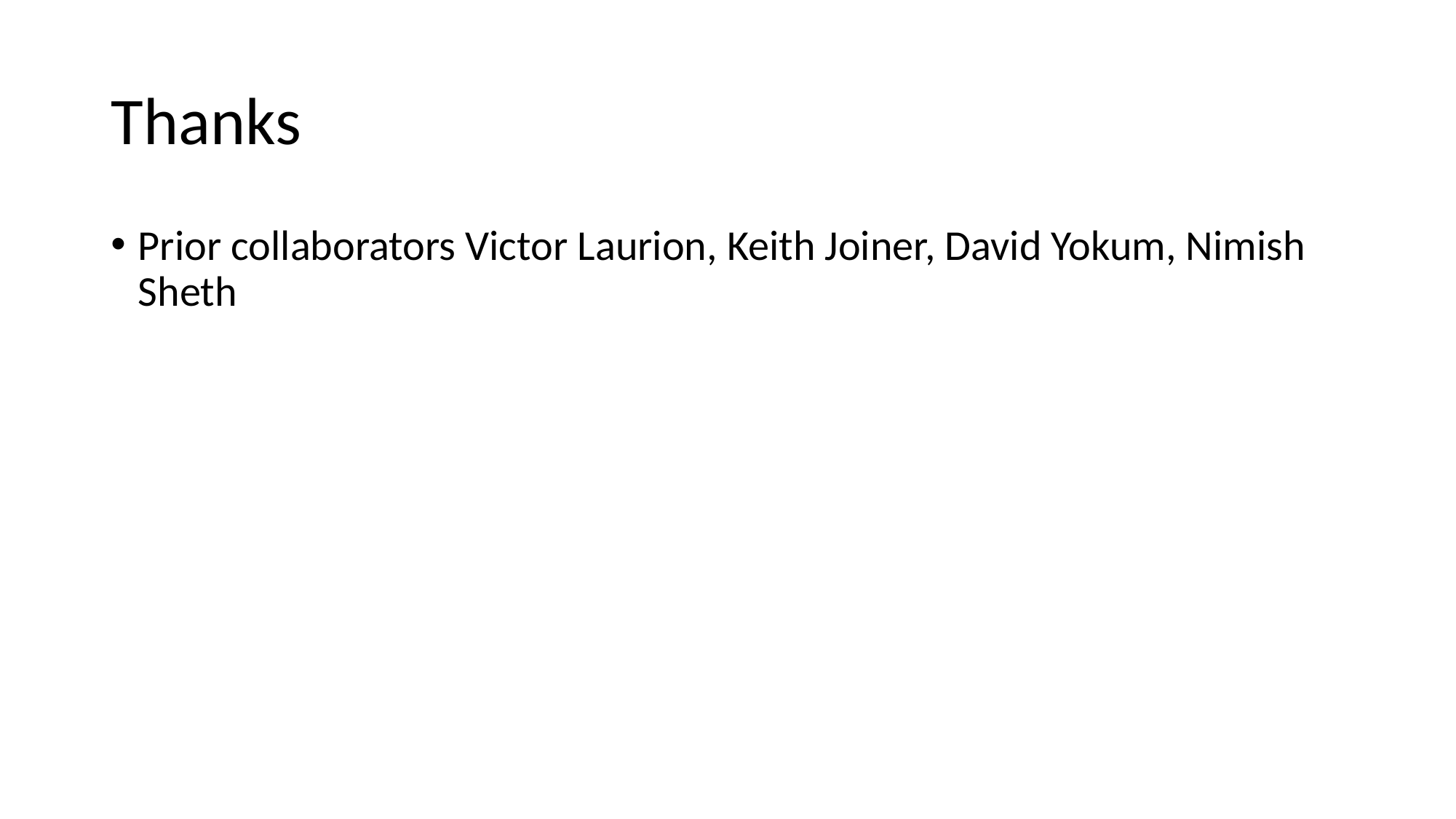

# Thanks
Prior collaborators Victor Laurion, Keith Joiner, David Yokum, Nimish Sheth